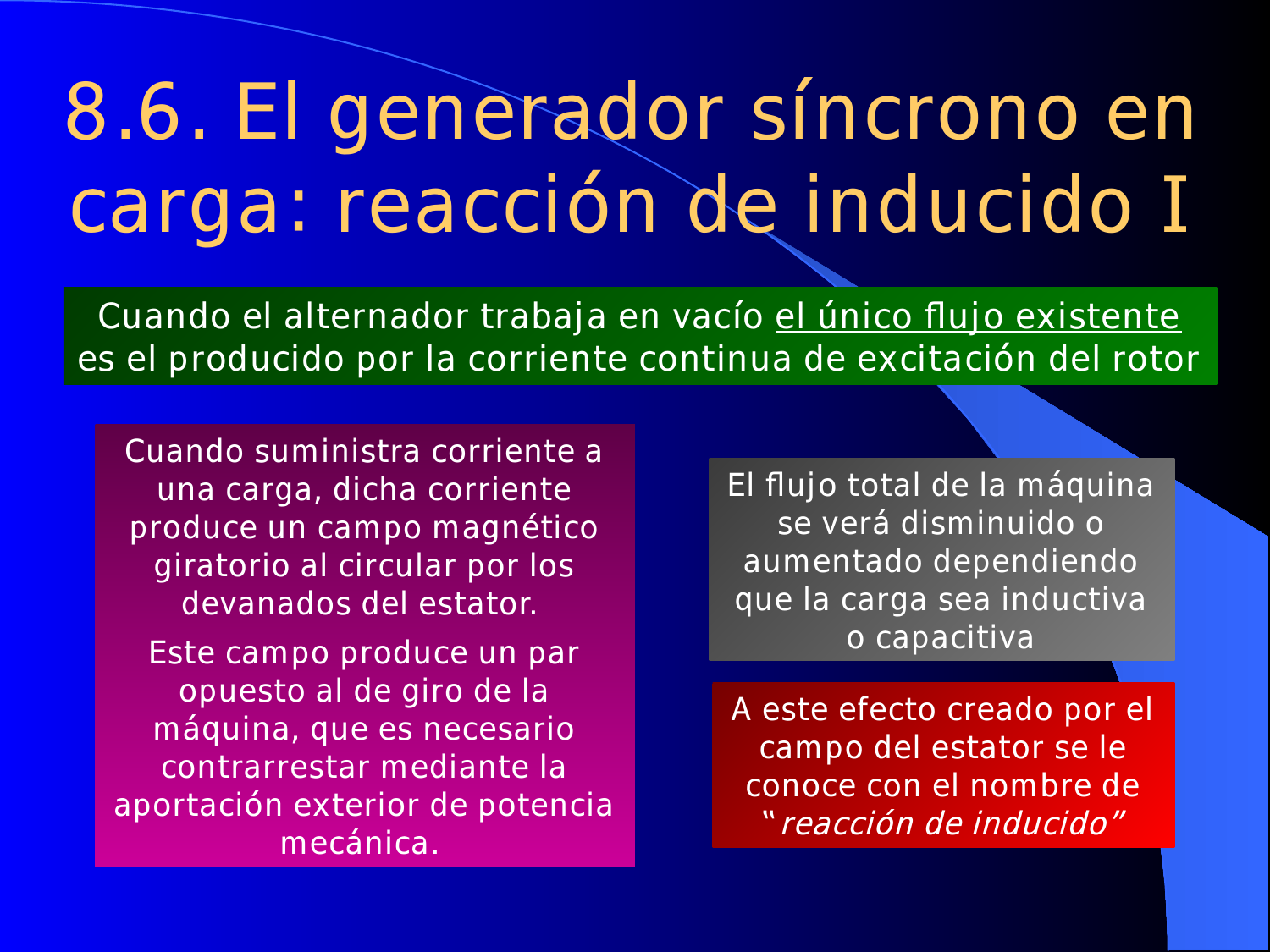

8.6. El generador síncrono en carga: reacción de inducido I
Cuando el alternador trabaja en vacío el único flujo existente es el producido por la corriente continua de excitación del rotor
Cuando suministra corriente a una carga, dicha corriente produce un campo magnético giratorio al circular por los devanados del estator.
Este campo produce un par opuesto al de giro de la máquina, que es necesario contrarrestar mediante la aportación exterior de potencia mecánica.
El flujo total de la máquina se verá disminuido o aumentado dependiendo que la carga sea inductiva o capacitiva
A este efecto creado por el campo del estator se le conoce con el nombre de “reacción de inducido”